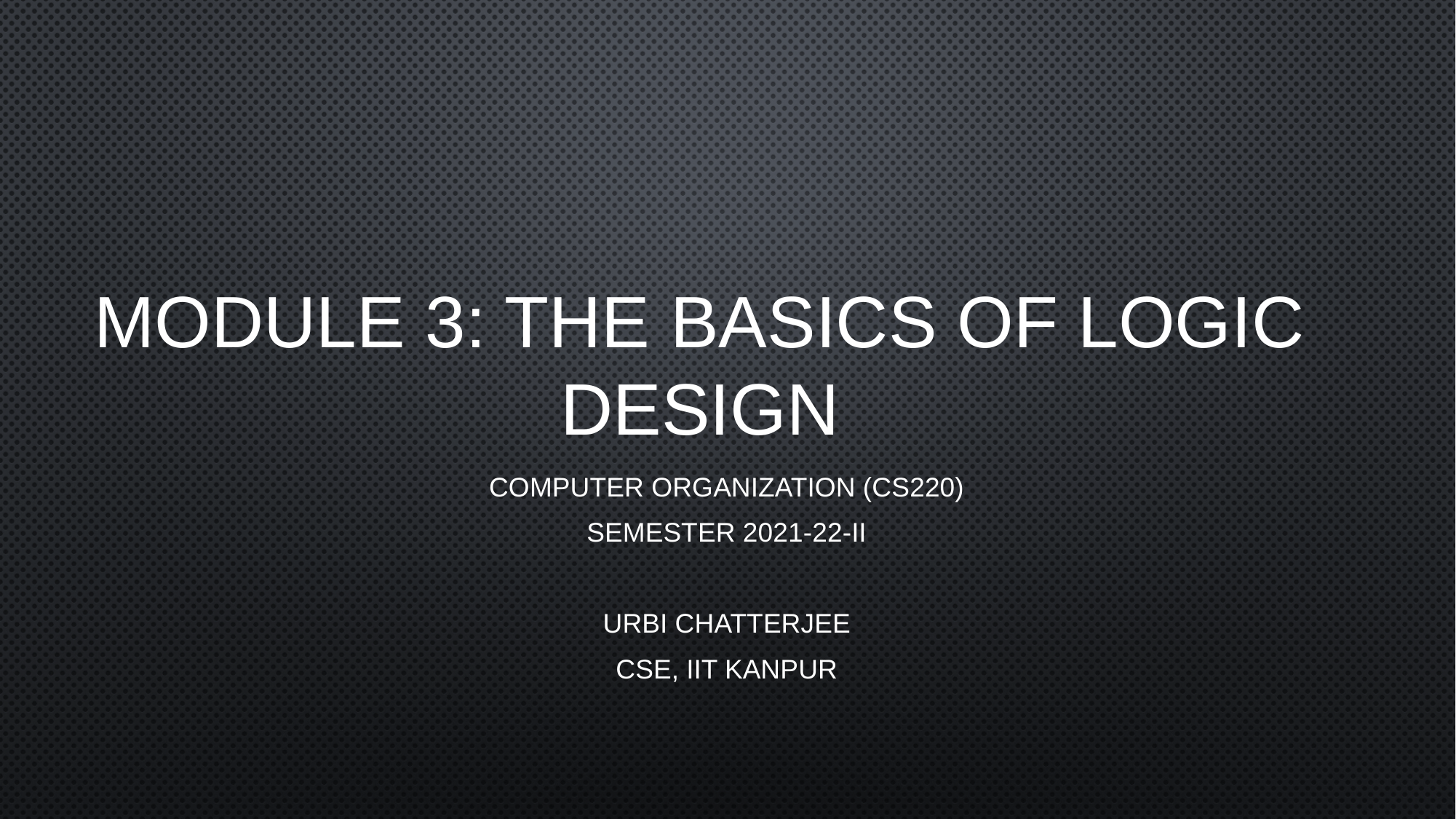

# MODULE 3: The Basics of Logic Design
Computer Organization (CS220)
Semester 2021-22-II

Urbi Chatterjee
CSE, IIT Kanpur